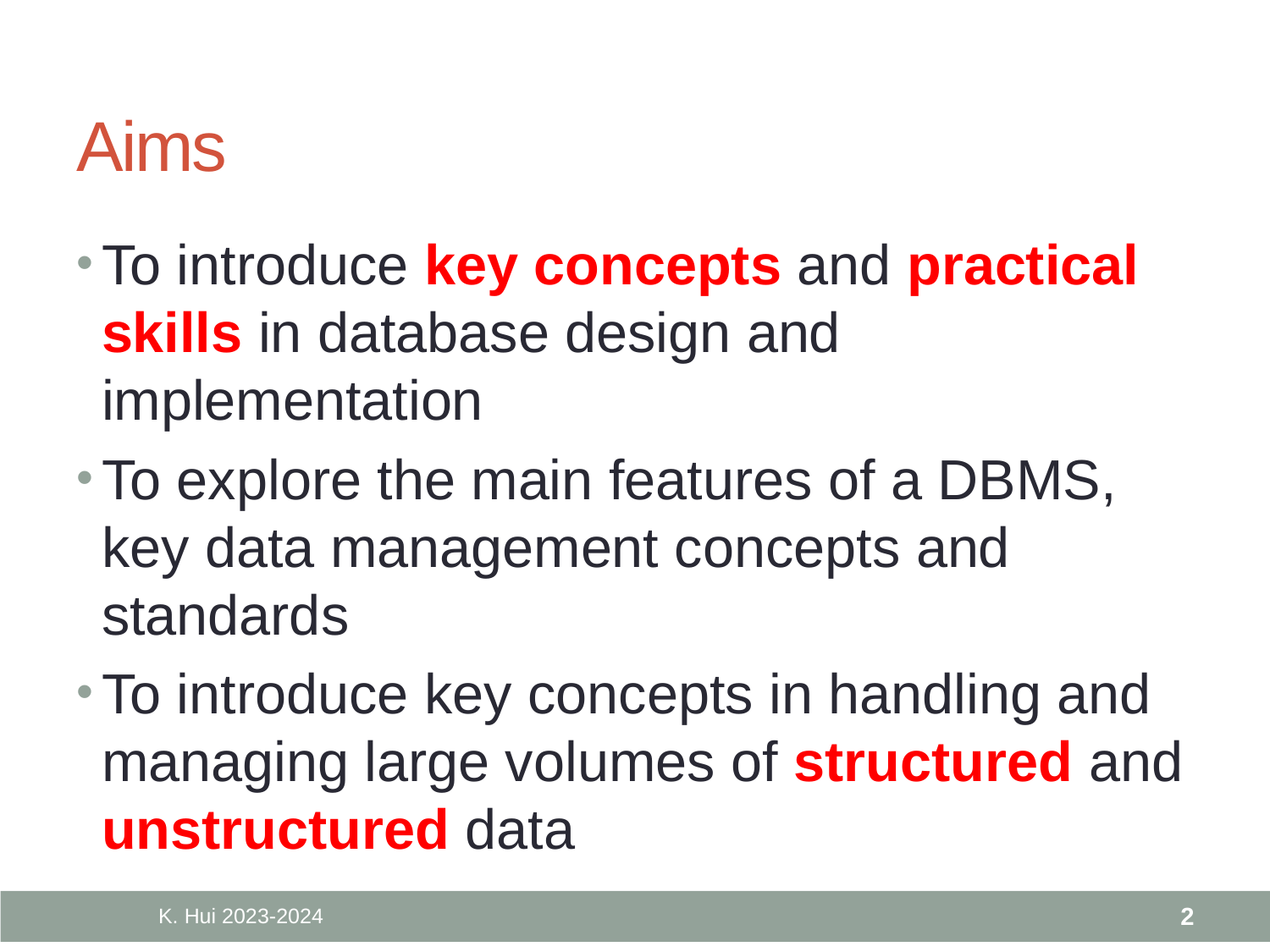

# Aims
To introduce key concepts and practical skills in database design and implementation
To explore the main features of a DBMS, key data management concepts and standards
To introduce key concepts in handling and managing large volumes of structured and unstructured data
K. Hui 2023-2024
2